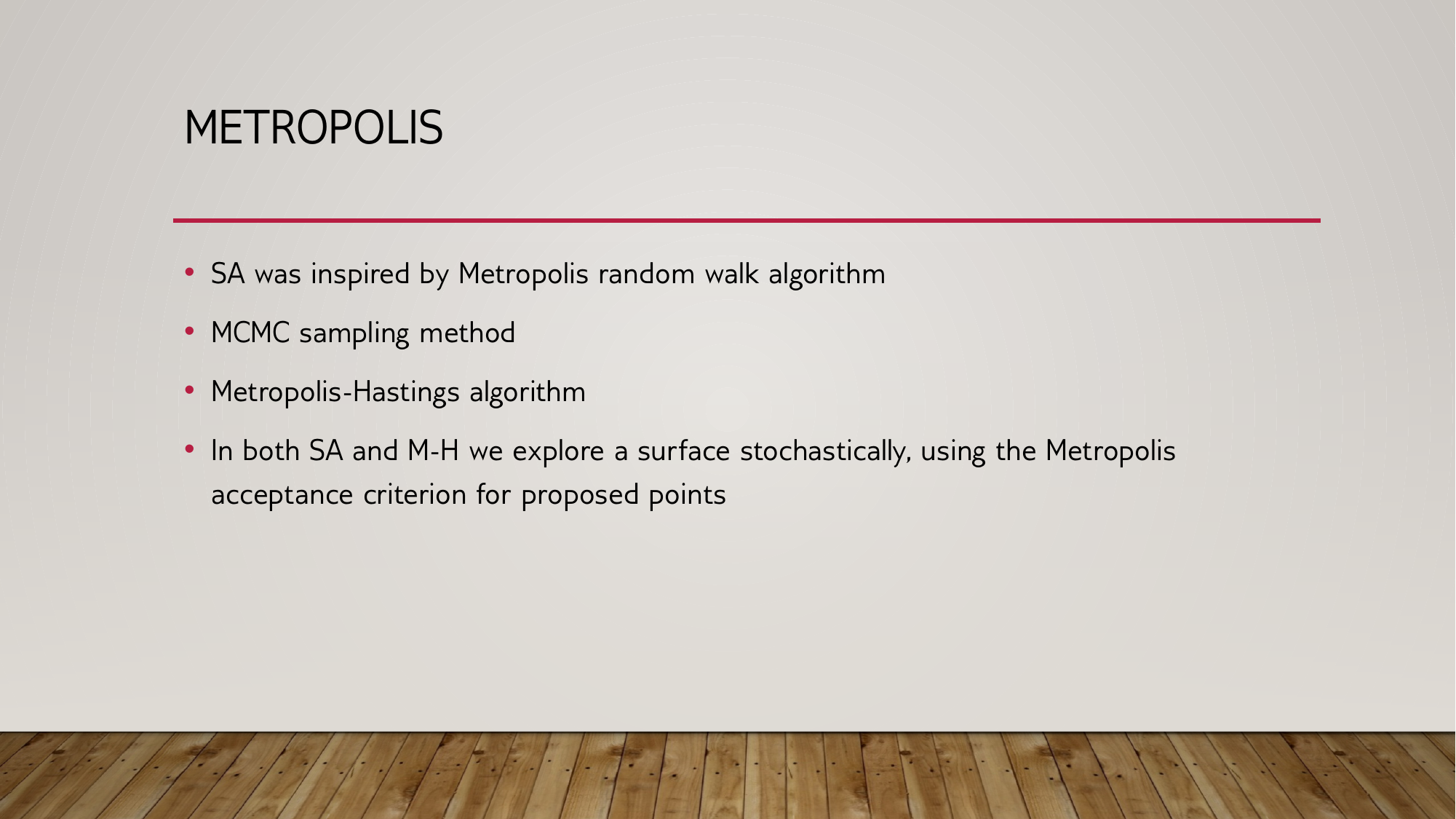

# Metropolis
SA was inspired by Metropolis random walk algorithm
MCMC sampling method
Metropolis-Hastings algorithm
In both SA and M-H we explore a surface stochastically, using the Metropolis acceptance criterion for proposed points